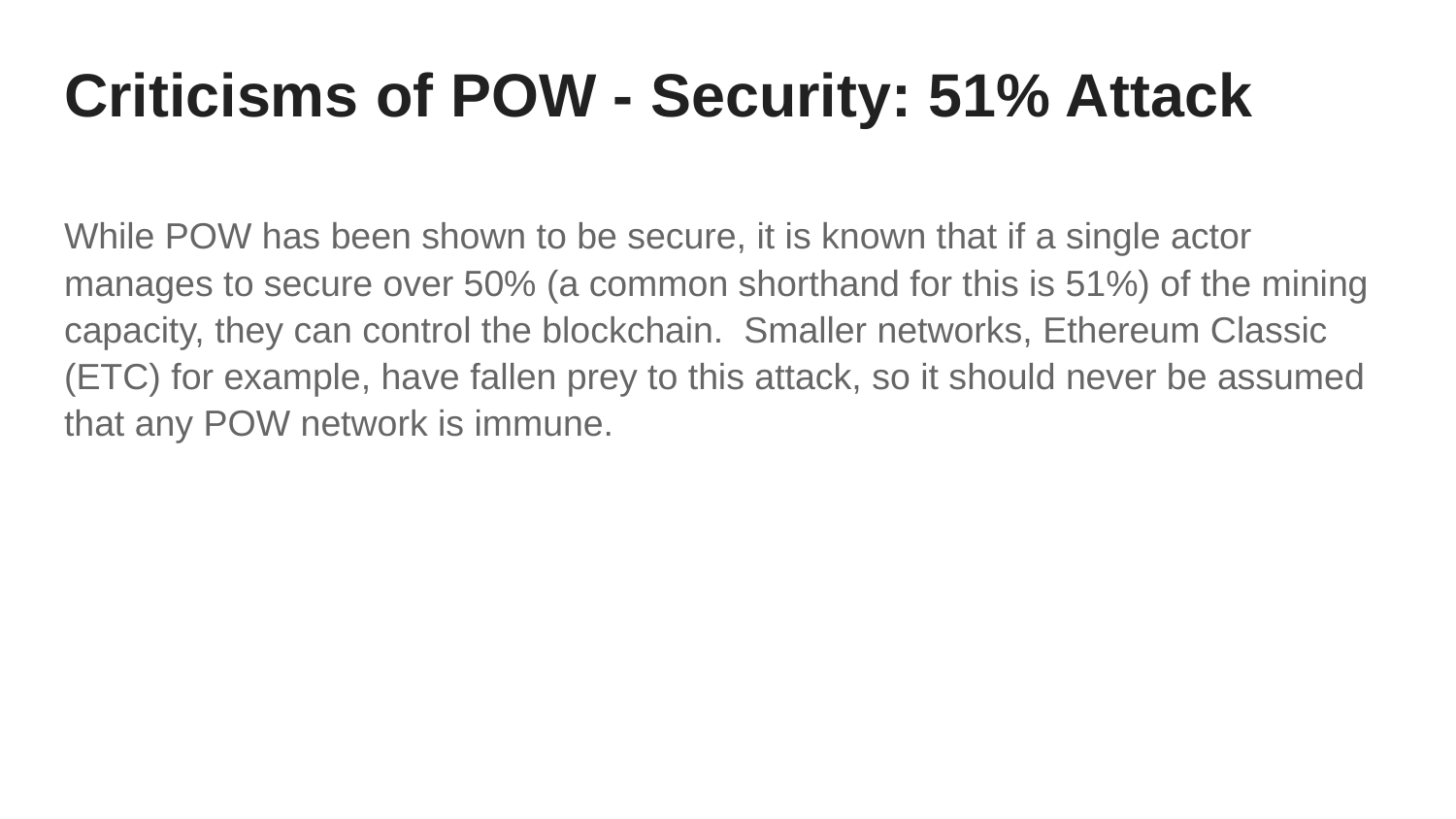

# Criticisms of POW - Security: 51% Attack
While POW has been shown to be secure, it is known that if a single actor manages to secure over 50% (a common shorthand for this is 51%) of the mining capacity, they can control the blockchain.  Smaller networks, Ethereum Classic (ETC) for example, have fallen prey to this attack, so it should never be assumed that any POW network is immune.